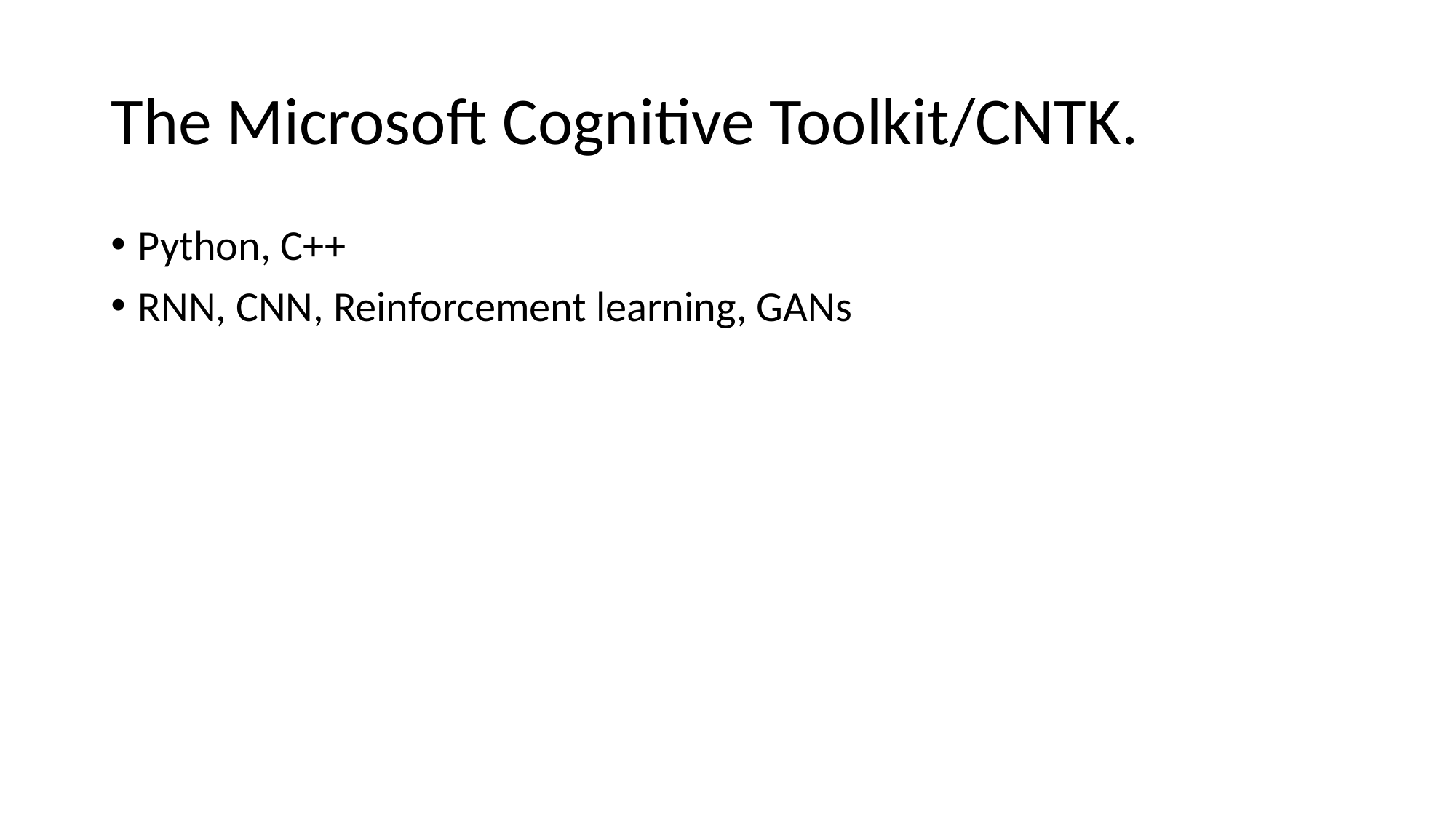

# The Microsoft Cognitive Toolkit/CNTK.
Python, C++
RNN, CNN, Reinforcement learning, GANs